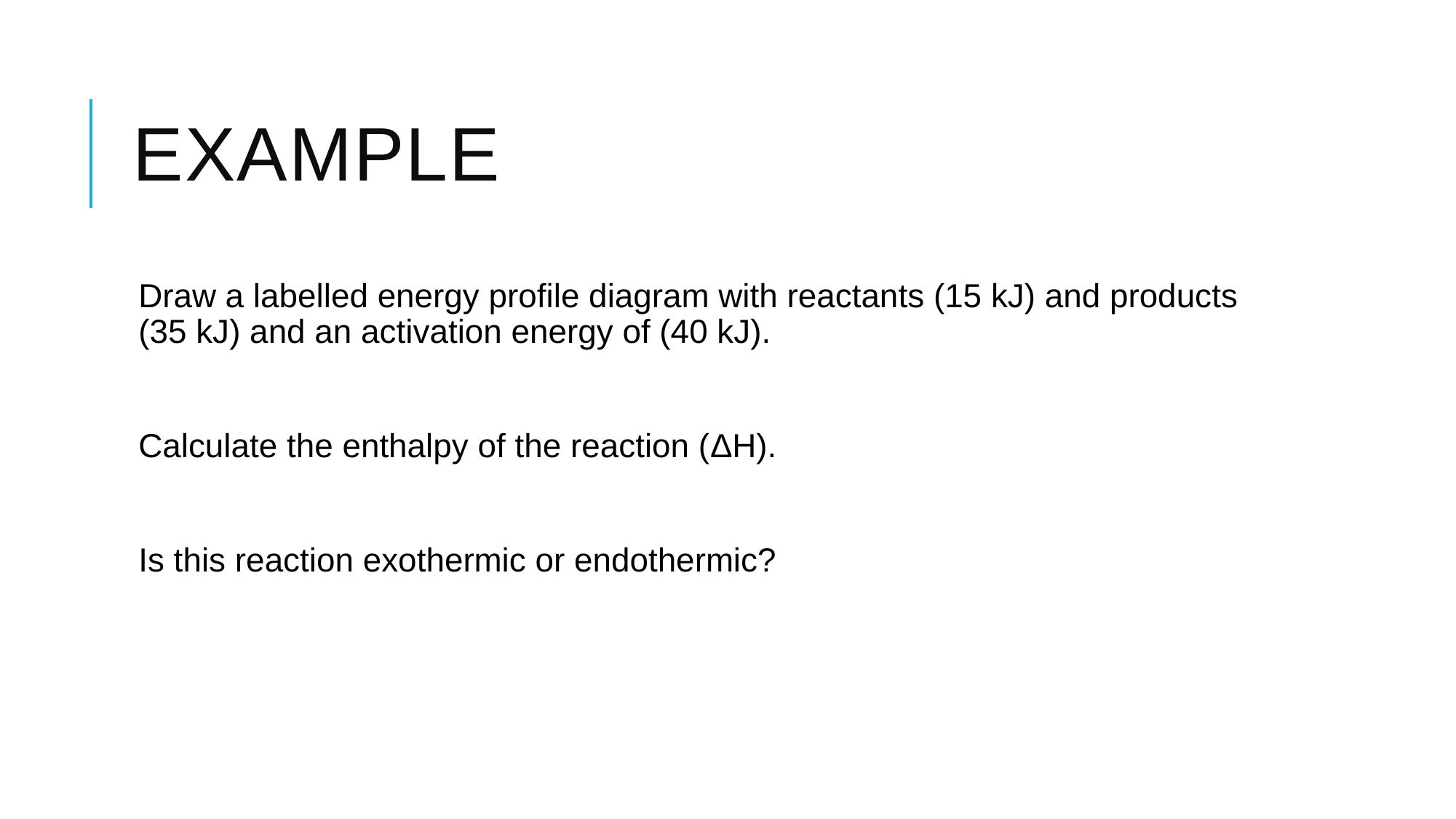

# Example
Draw a labelled energy profile diagram with reactants (15 kJ) and products (35 kJ) and an activation energy of (40 kJ).

Calculate the enthalpy of the reaction (ΔH).

Is this reaction exothermic or endothermic?